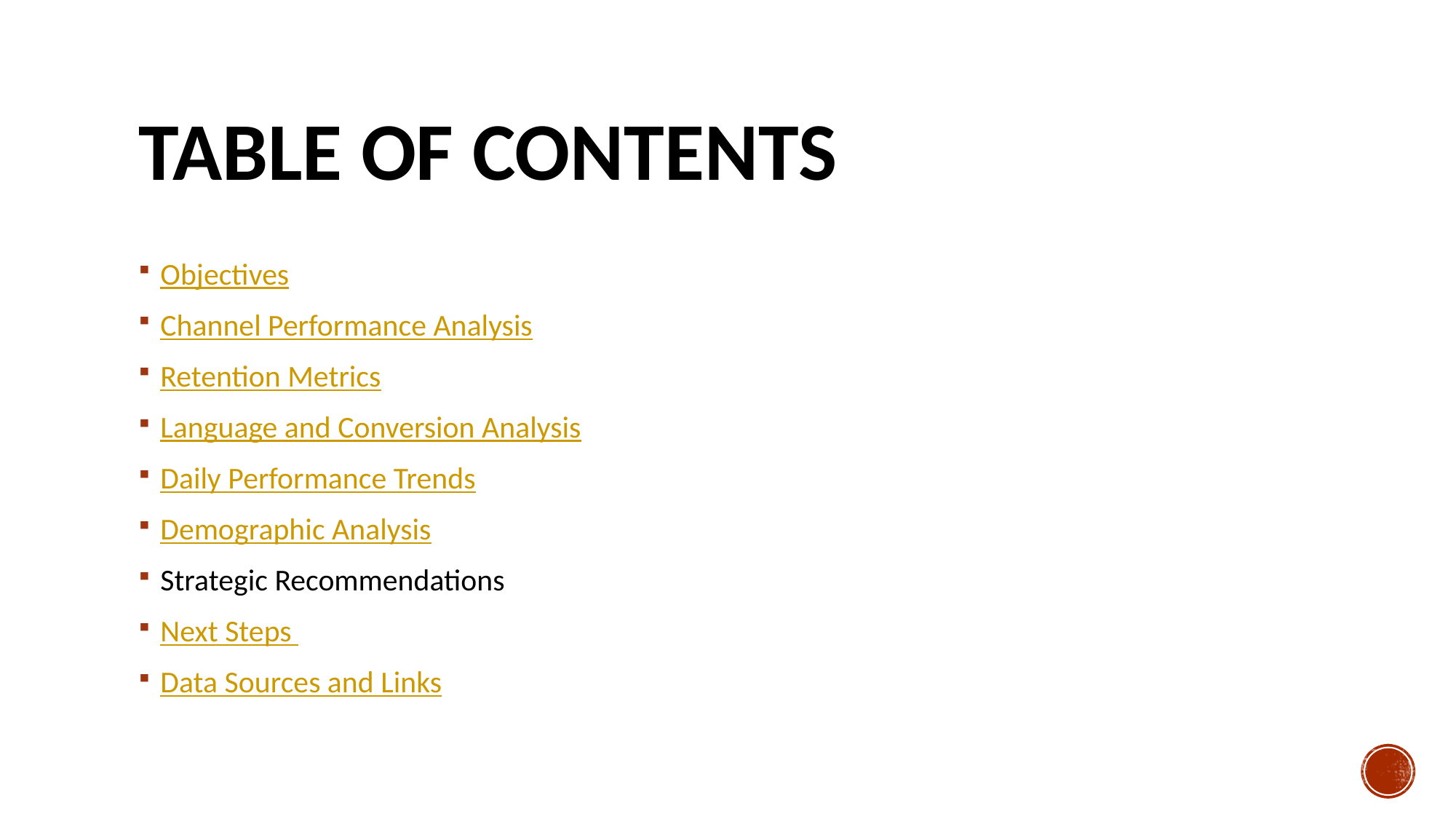

# Table of contents
Objectives
Channel Performance Analysis
Retention Metrics
Language and Conversion Analysis
Daily Performance Trends
Demographic Analysis
Strategic Recommendations
Next Steps
Data Sources and Links